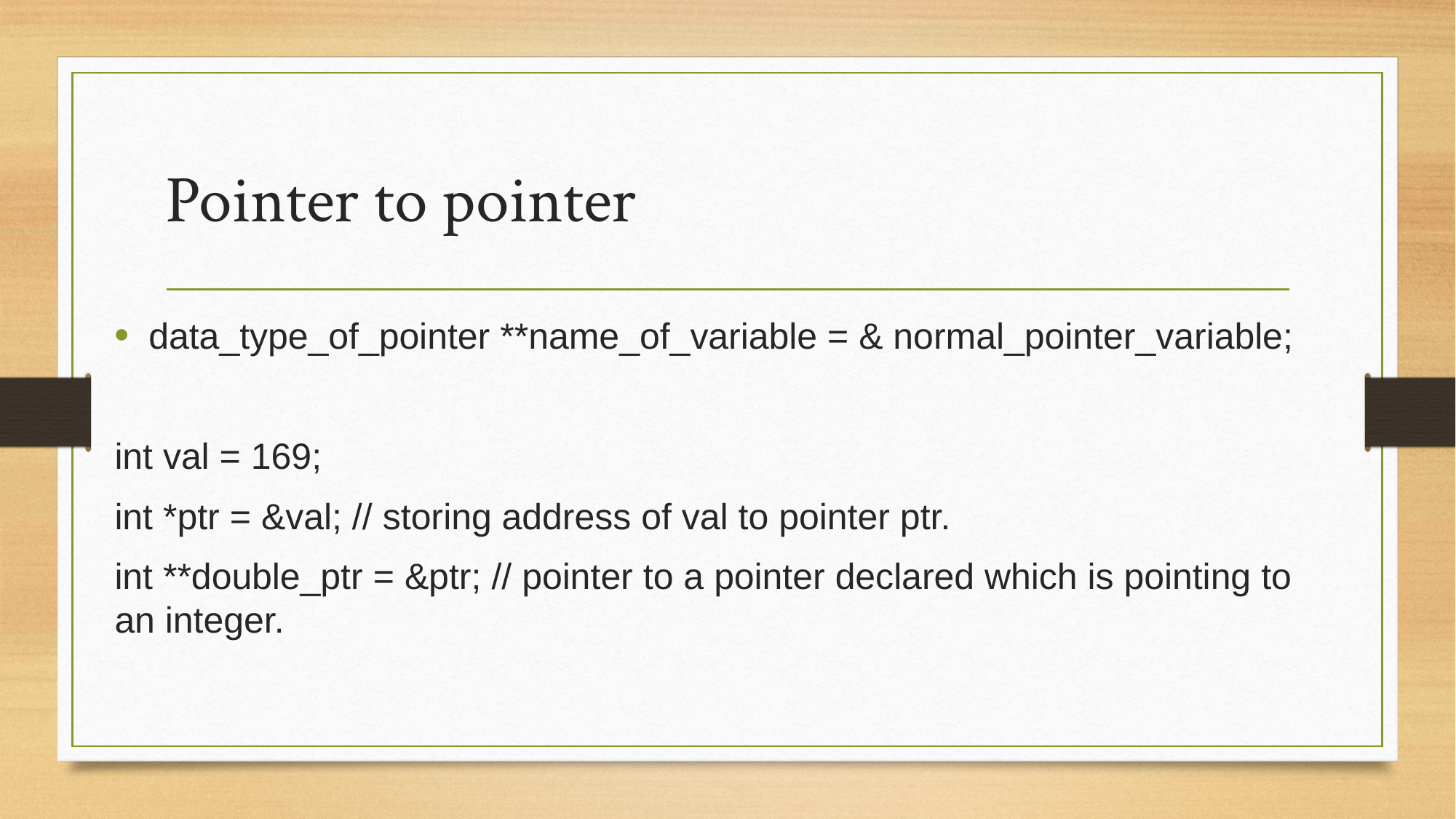

# Pointer to pointer
data_type_of_pointer **name_of_variable = & normal_pointer_variable;

int val = 169;
int *ptr = &val; // storing address of val to pointer ptr.
int **double_ptr = &ptr; // pointer to a pointer declared which is pointing to an integer.